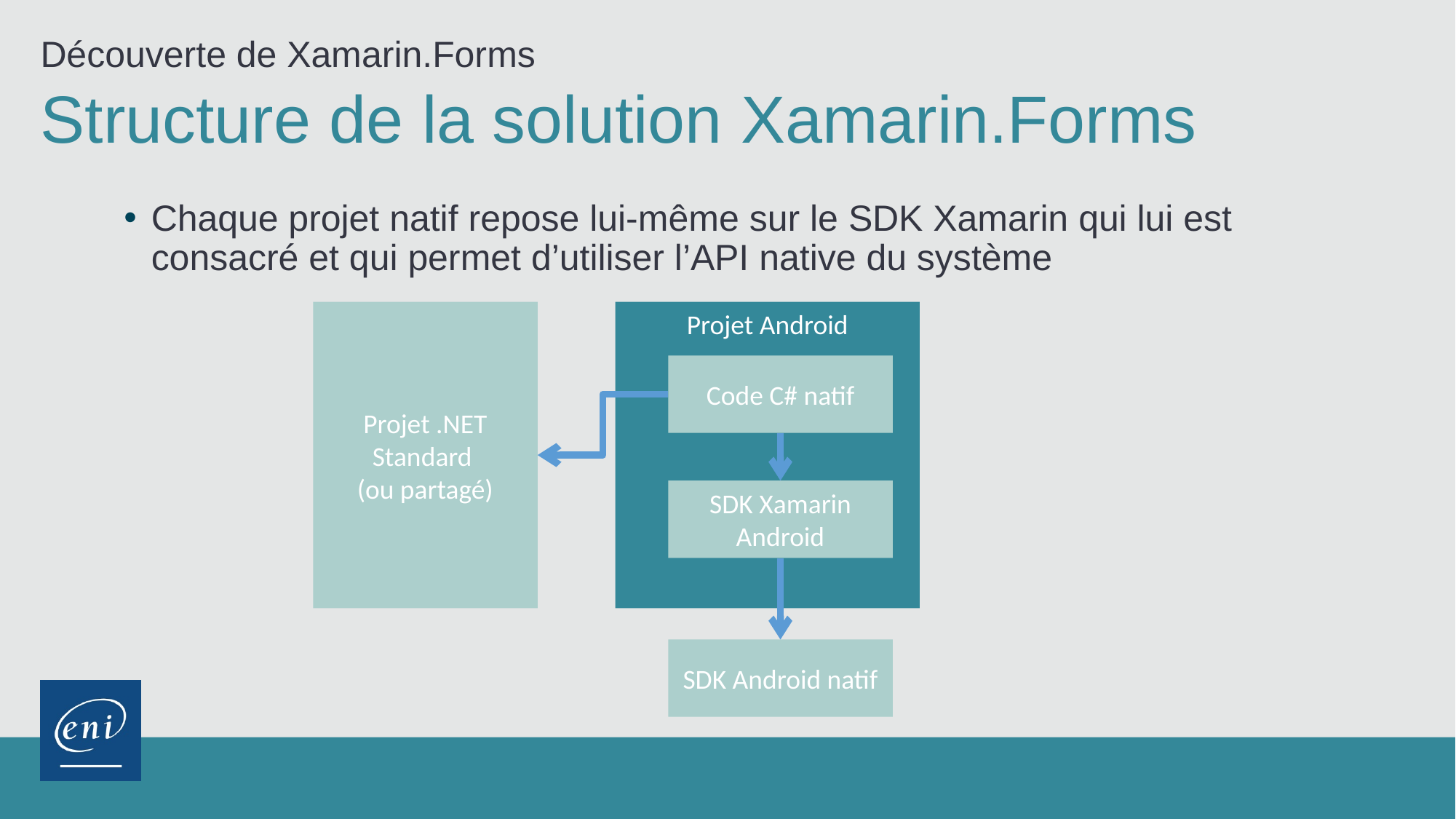

Découverte de Xamarin.Forms
# Structure de la solution Xamarin.Forms
Chaque projet natif repose lui-même sur le SDK Xamarin qui lui est consacré et qui permet d’utiliser l’API native du système
Projet .NET Standard
(ou partagé)
Projet Android
Code C# natif
SDK Xamarin Android
SDK Android natif